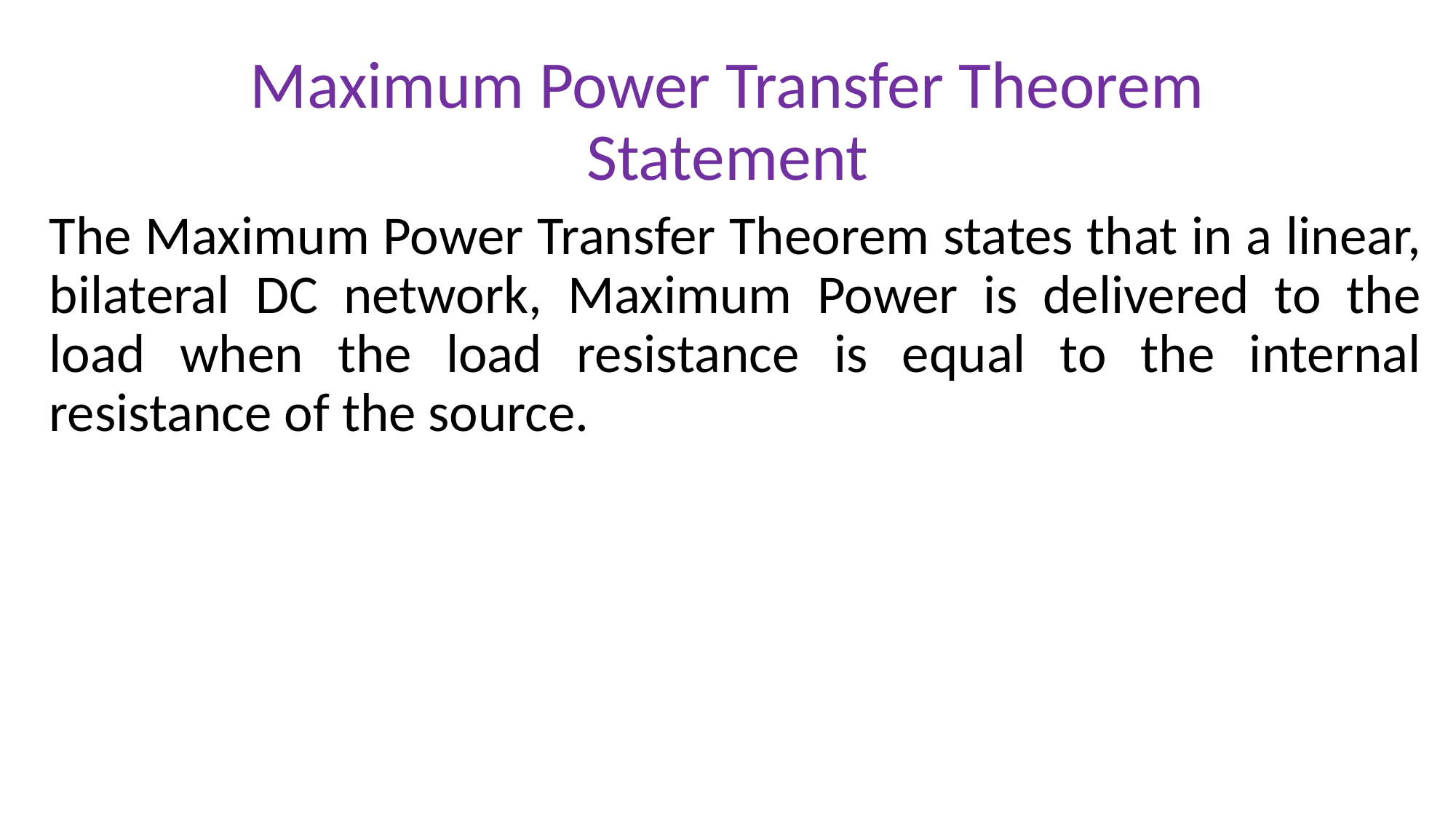

# Maximum Power Transfer Theorem Statement
The Maximum Power Transfer Theorem states that in a linear, bilateral DC network, Maximum Power is delivered to the load when the load resistance is equal to the internal resistance of the source.